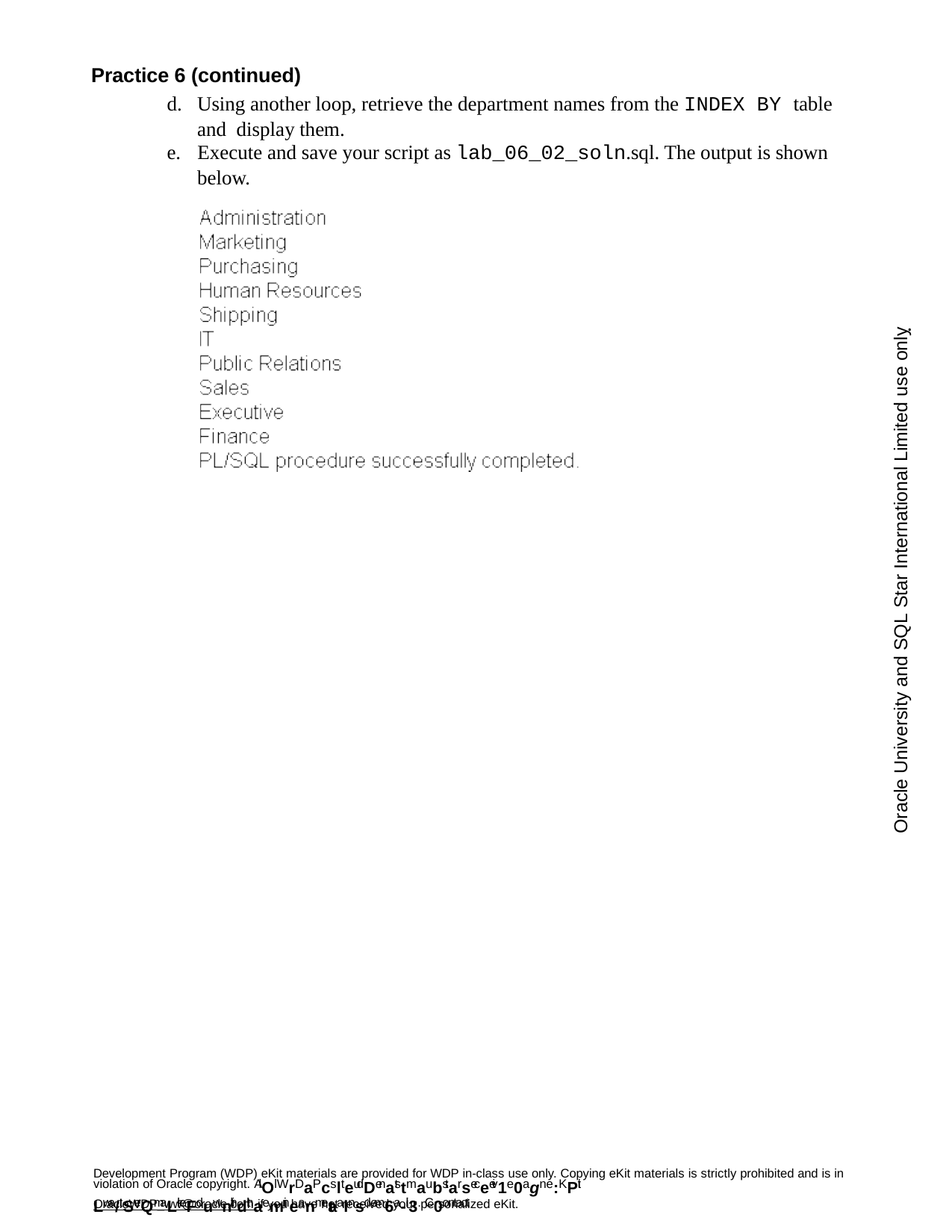

Practice 6 (continued)
Using another loop, retrieve the department names from the INDEX BY table and  display them.
Execute and save your script as lab_06_02_soln.sql. The output is shown
below.

Oracle University and SQL Star International Limited use onlyฺ
Development Program (WDP) eKit materials are provided for WDP in-class use only. Copying eKit materials is strictly prohibited and is in
violation of Oracle copyright. AlOl WrDaPcslteudDenatstmaubstarseceeiv1e0agn e:KPit Lwa/tSerQmaLrkeFduwnithdthaemir neanmetaalnsd em6a-il3. C0ontact
OracleWDP_ww@oracle.com if you have not received your personalized eKit.